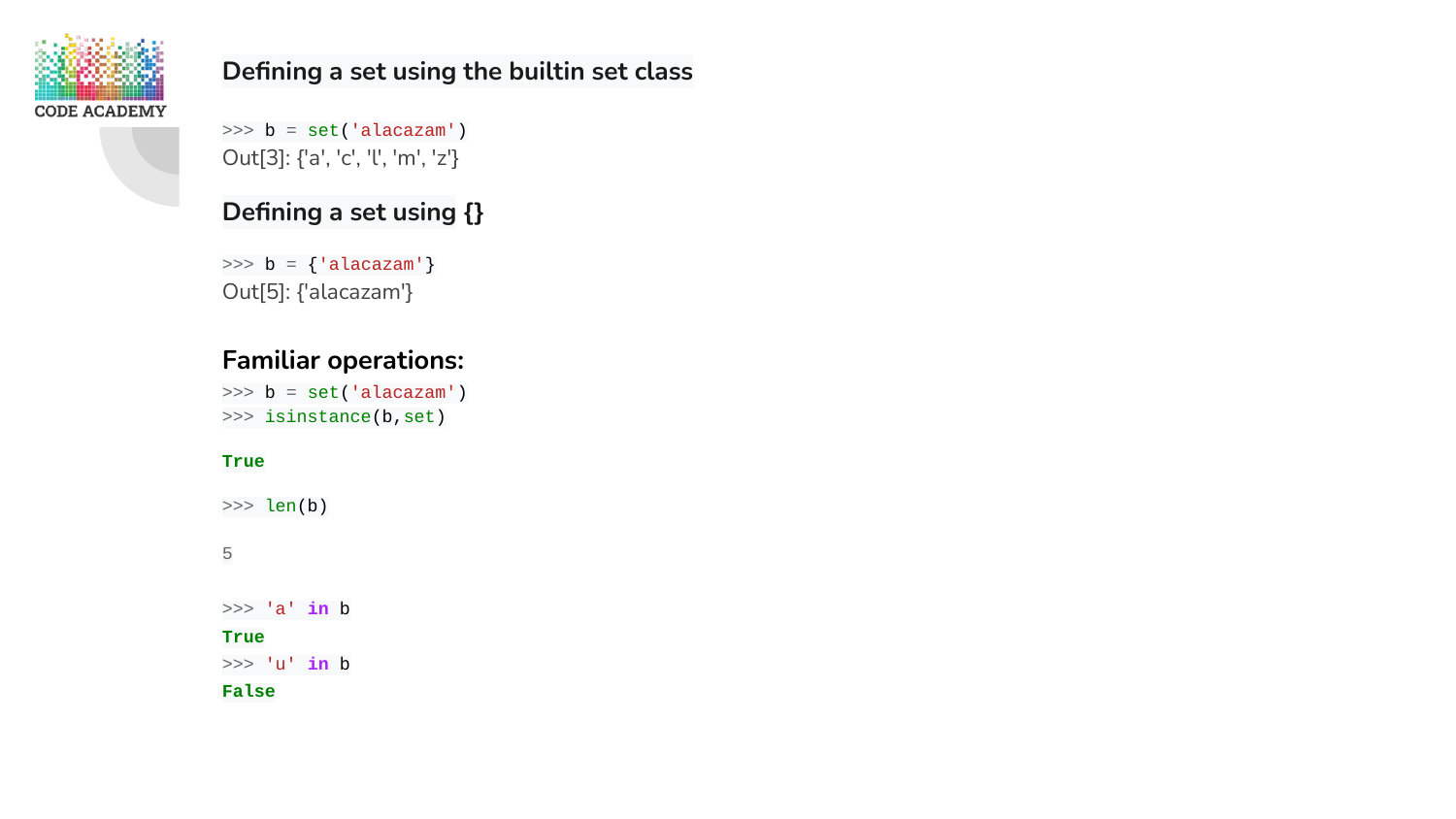

Defining a set using the builtin set class

>>> b = set('alacazam')
Out[3]: {'a', 'c', 'l', 'm', 'z'}
Defining a set using {}
>>> b = {'alacazam'}
Out[5]: {'alacazam'}
Familiar operations:
>>> b = set('alacazam')
>>> isinstance(b,set)
True
>>> len(b)
5

>>> 'a' in b
True
>>> 'u' in b
False